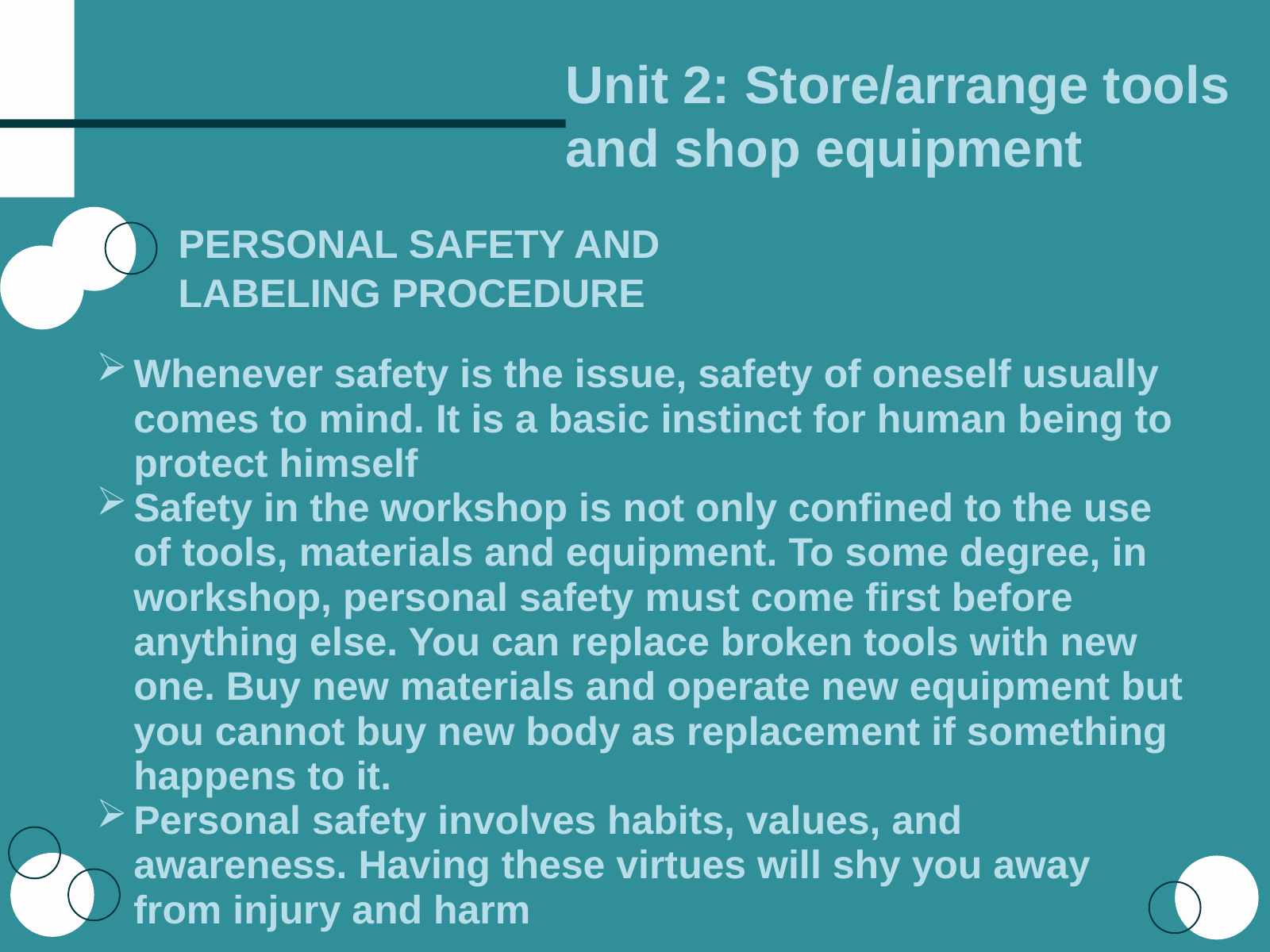

Unit 2: Store/arrange tools and shop equipment

PERSONAL SAFETY AND LABELING PROCEDURE
Whenever safety is the issue, safety of oneself usually comes to mind. It is a basic instinct for human being to protect himself
Safety in the workshop is not only confined to the use of tools, materials and equipment. To some degree, in workshop, personal safety must come first before anything else. You can replace broken tools with new one. Buy new materials and operate new equipment but you cannot buy new body as replacement if something happens to it.
Personal safety involves habits, values, and awareness. Having these virtues will shy you away from injury and harm